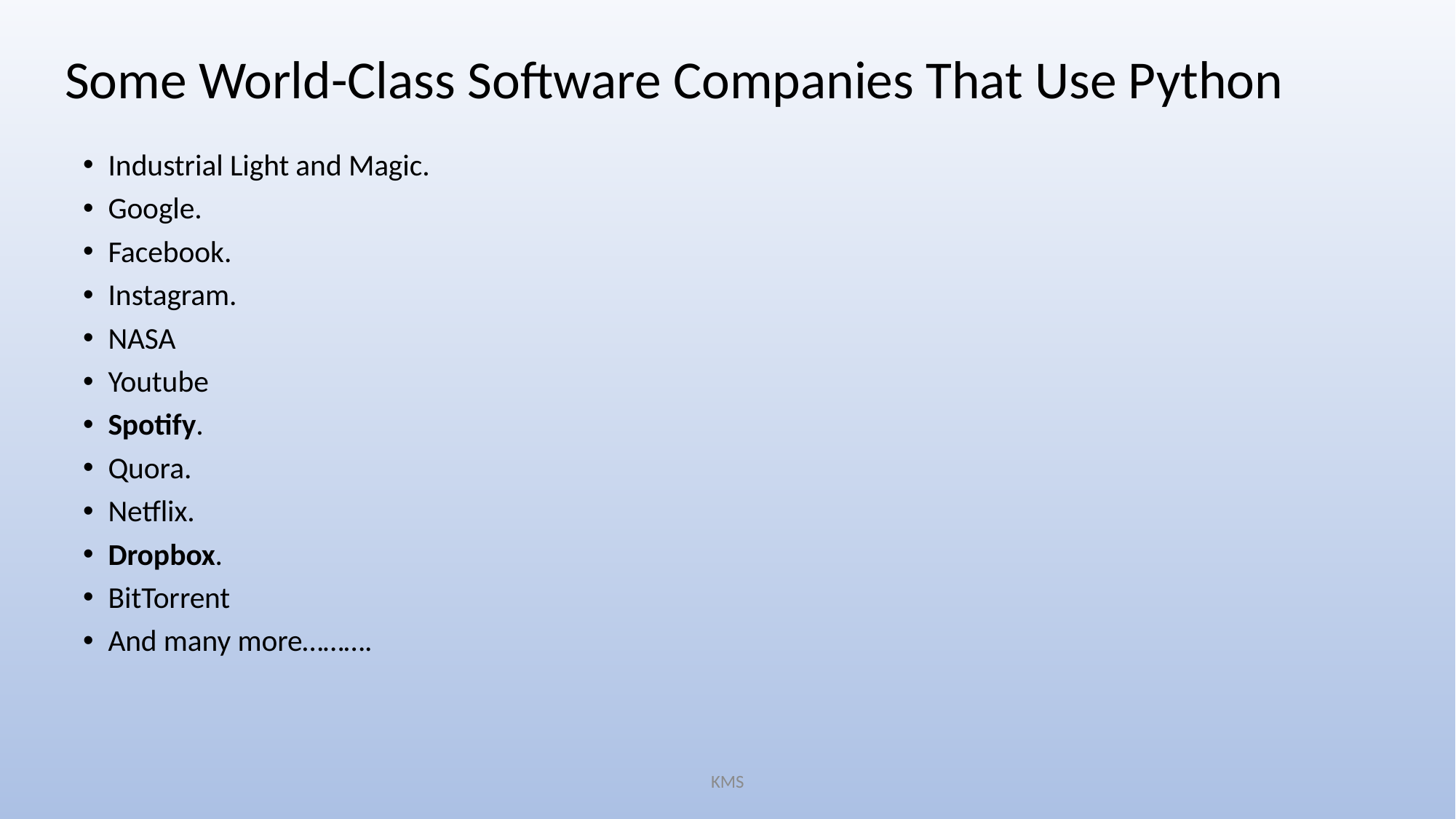

# Some World-Class Software Companies That Use Python
Industrial Light and Magic.
Google.
Facebook.
Instagram.
NASA
Youtube
Spotify.
Quora.
Netflix.
Dropbox.
BitTorrent
And many more……….
KMS